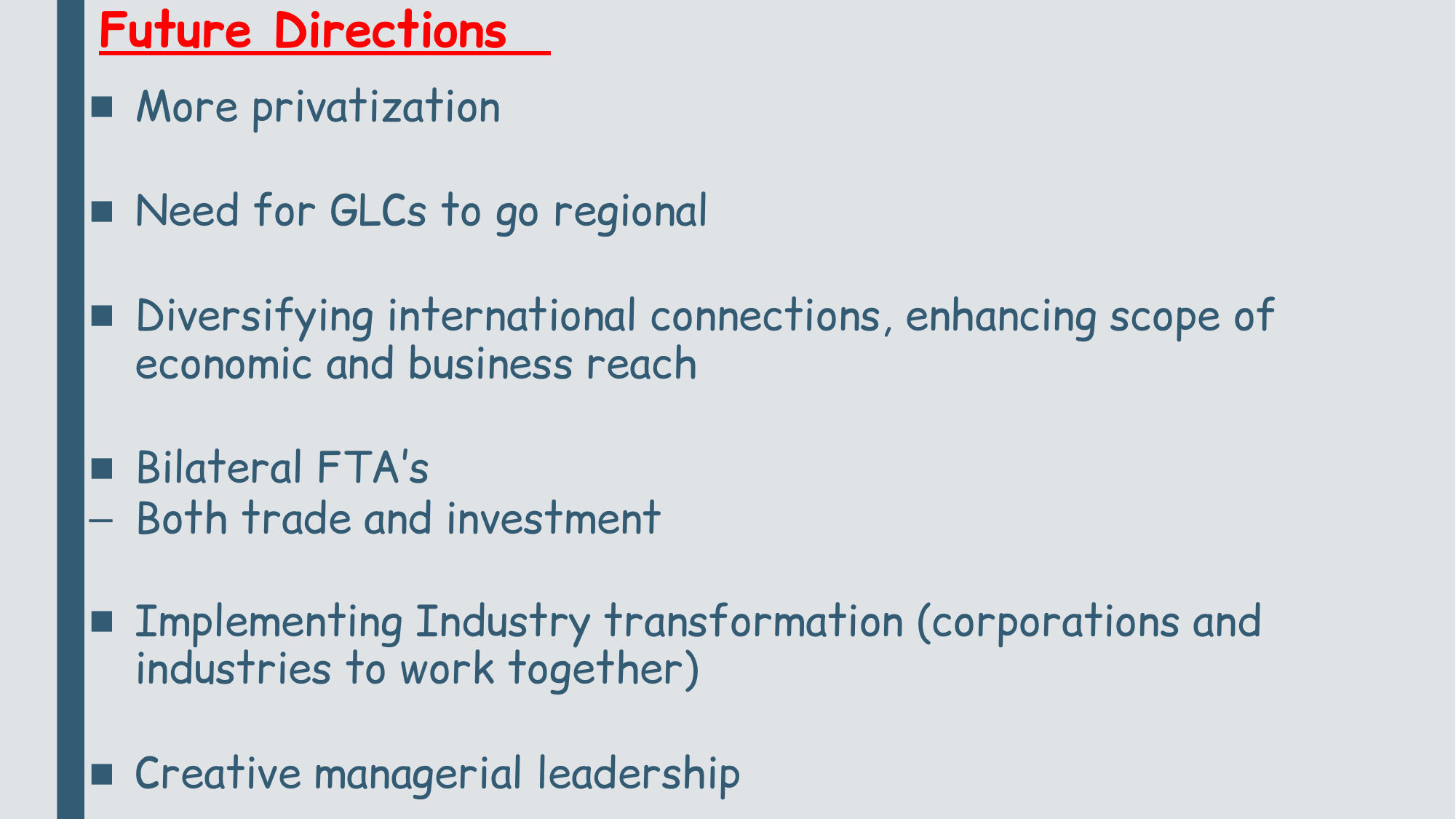

# Future Directions
More privatization

Need for GLCs to go regional

Diversifying international connections, enhancing scope of economic and business reach

Bilateral FTA’s
Both trade and investment

Implementing Industry transformation (corporations and industries to work together)

Creative managerial leadership